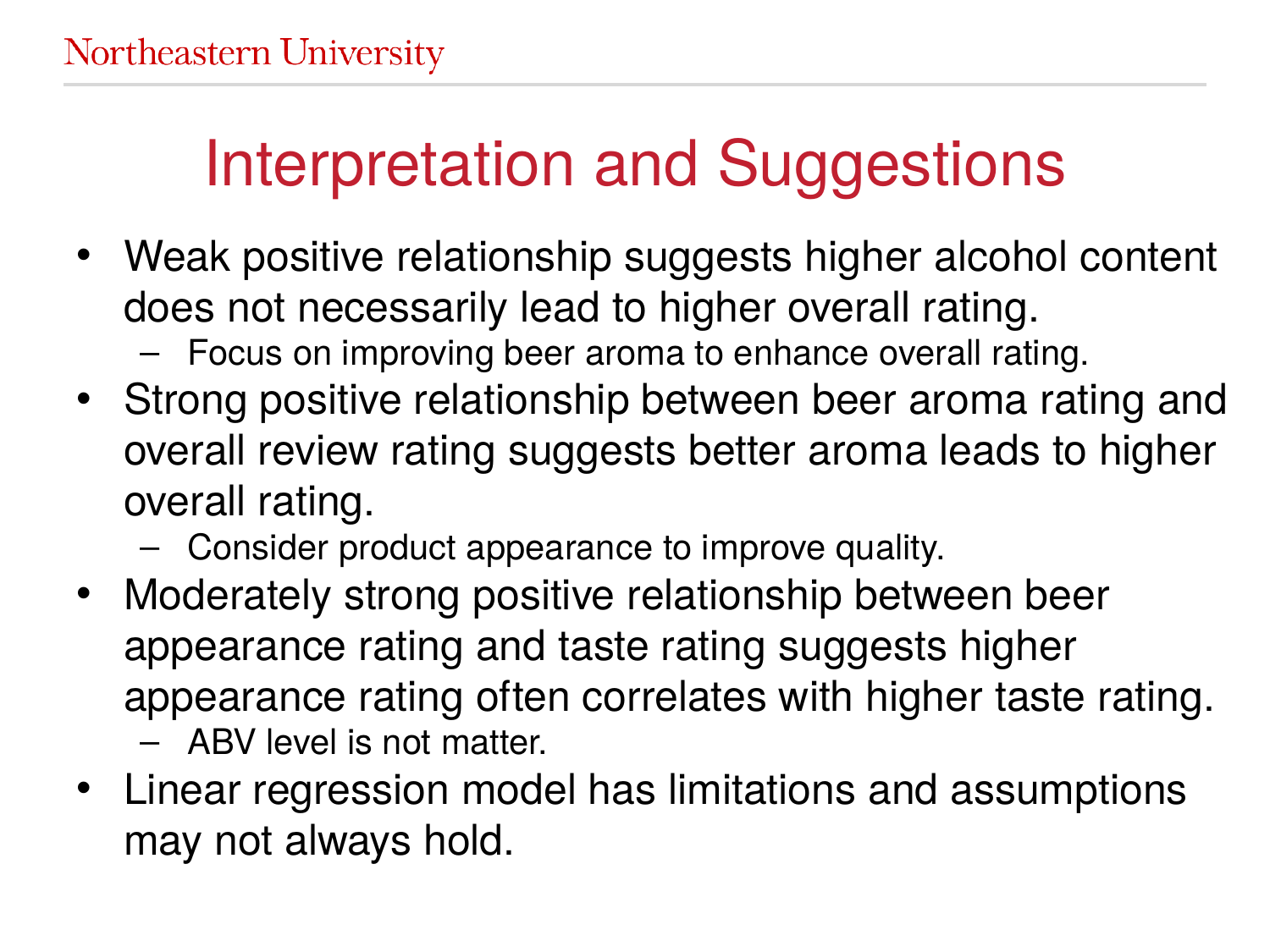

# Interpretation and Suggestions
Weak positive relationship suggests higher alcohol content does not necessarily lead to higher overall rating.
Focus on improving beer aroma to enhance overall rating.
Strong positive relationship between beer aroma rating and overall review rating suggests better aroma leads to higher overall rating.
Consider product appearance to improve quality.
Moderately strong positive relationship between beer appearance rating and taste rating suggests higher appearance rating often correlates with higher taste rating.
ABV level is not matter.
Linear regression model has limitations and assumptions may not always hold.